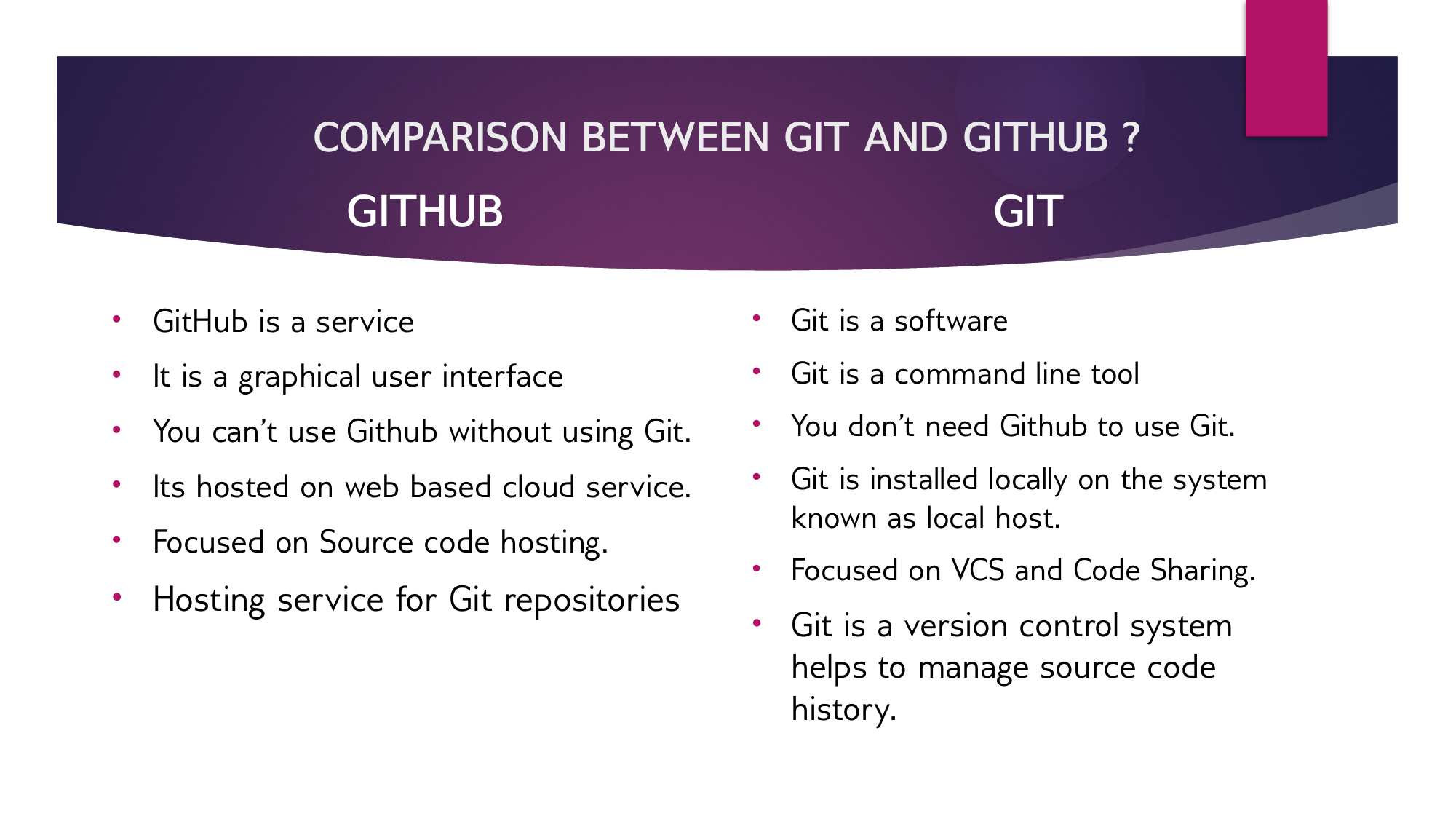

# COMPARISON BETWEEN GIT AND GITHUB ?
GITHUB
GIT
GitHub is a service
It is a graphical user interface
You can’t use Github without using Git.
Its hosted on web based cloud service.
Focused on Source code hosting.
Hosting service for Git repositories
Git is a software​
Git is a command line tool​
You don’t need Github to use Git.
Git is installed locally on the system known as local host.
Focused on VCS and Code Sharing.
Git is a version control system helps to manage source code history.